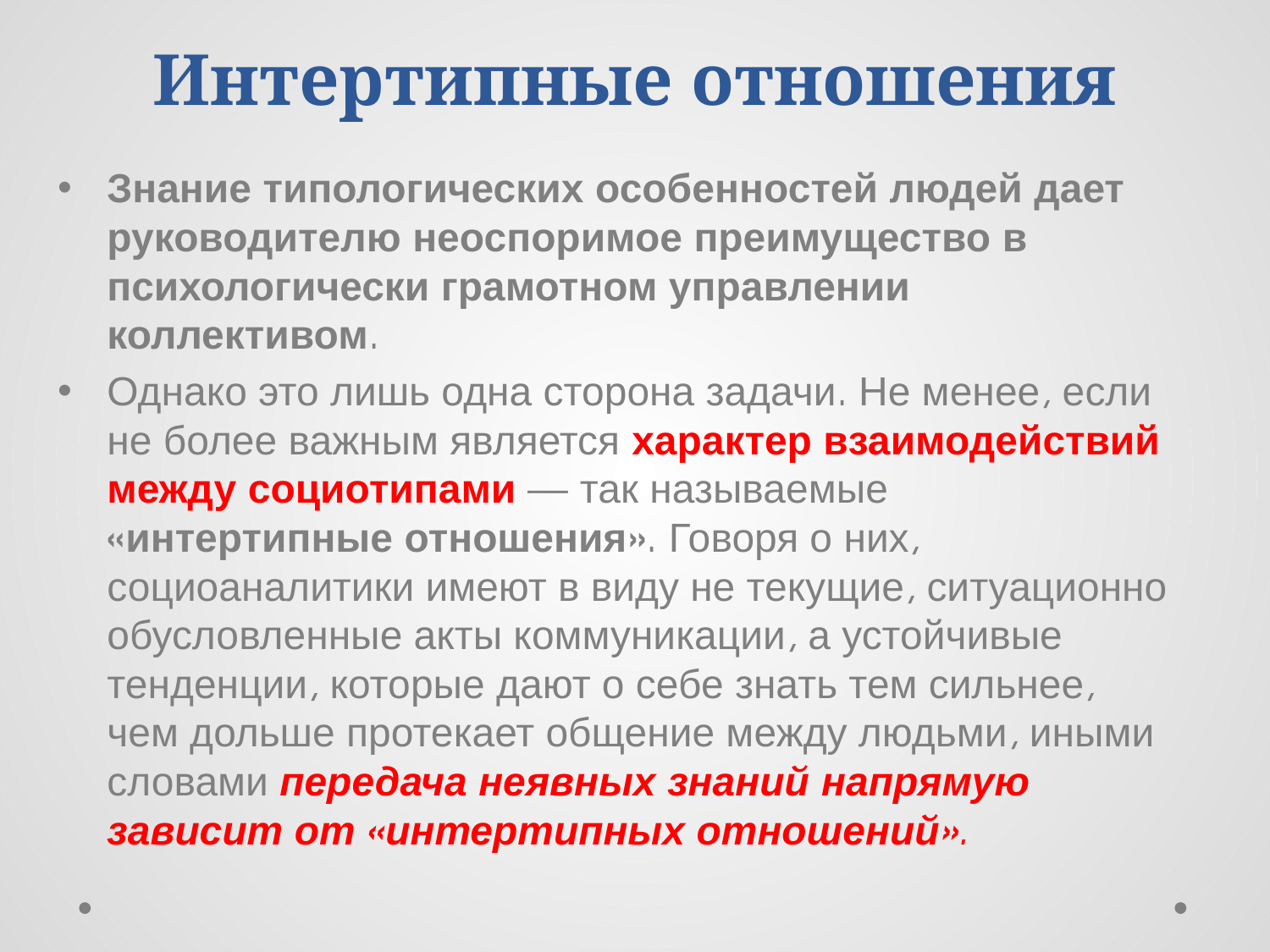

# Интертипные отношения
Знание типологических особенностей людей дает руководителю неоспоримое преимущество в психологически грамотном управлении коллективом.
Однако это лишь одна сторона задачи. Не менее, если не более важным является характер взаимодействий между социотипами — так называемые «интертипные отношения». Говоря о них, социоаналитики имеют в виду не текущие, ситуационно обусловленные акты коммуникации, а устойчивые тенденции, которые дают о себе знать тем сильнее, чем дольше протекает общение между людьми, иными словами передача неявных знаний напрямую зависит от «интертипных отношений».